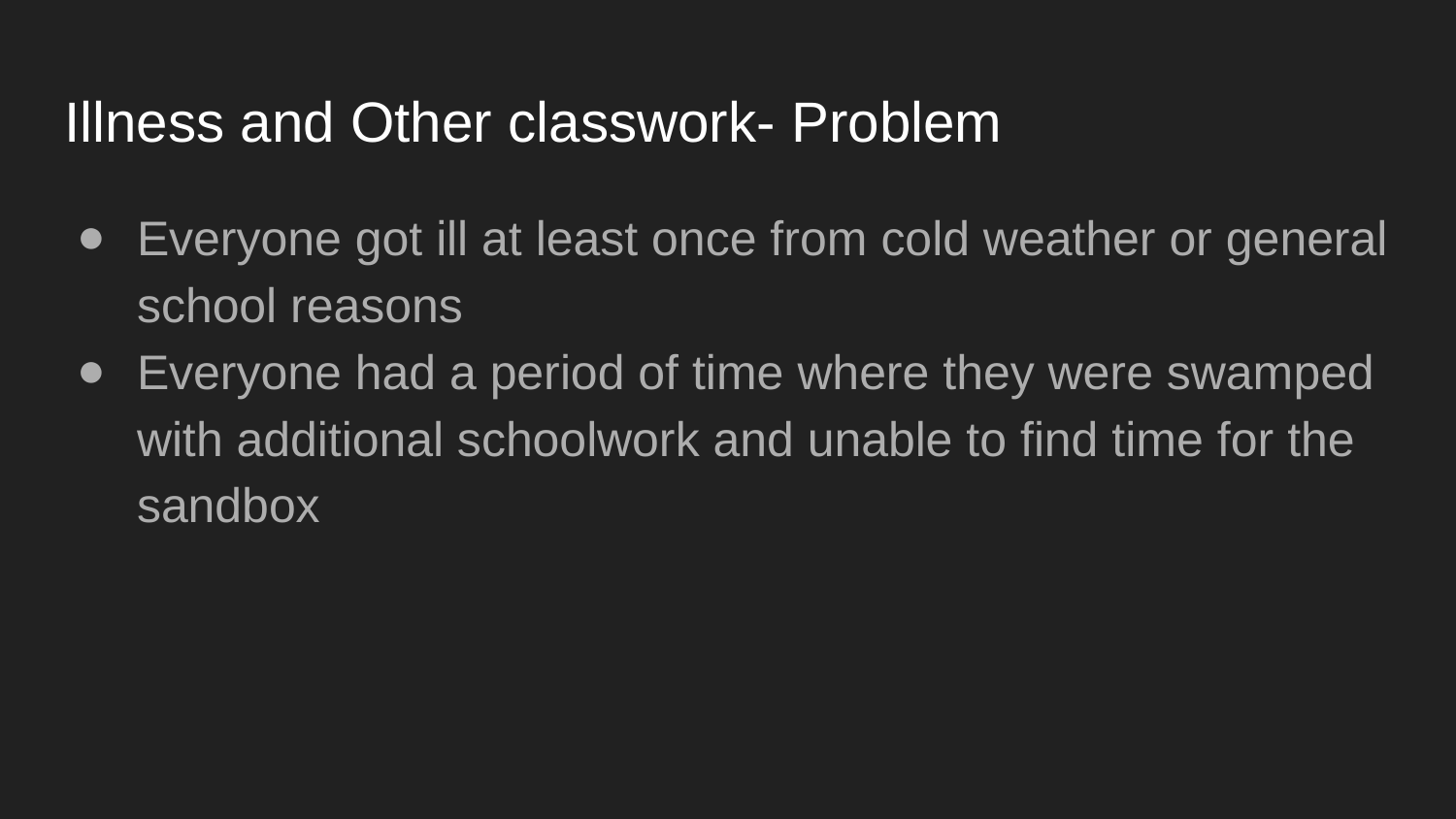

# Illness and Other classwork- Problem
Everyone got ill at least once from cold weather or general school reasons
Everyone had a period of time where they were swamped with additional schoolwork and unable to find time for the sandbox